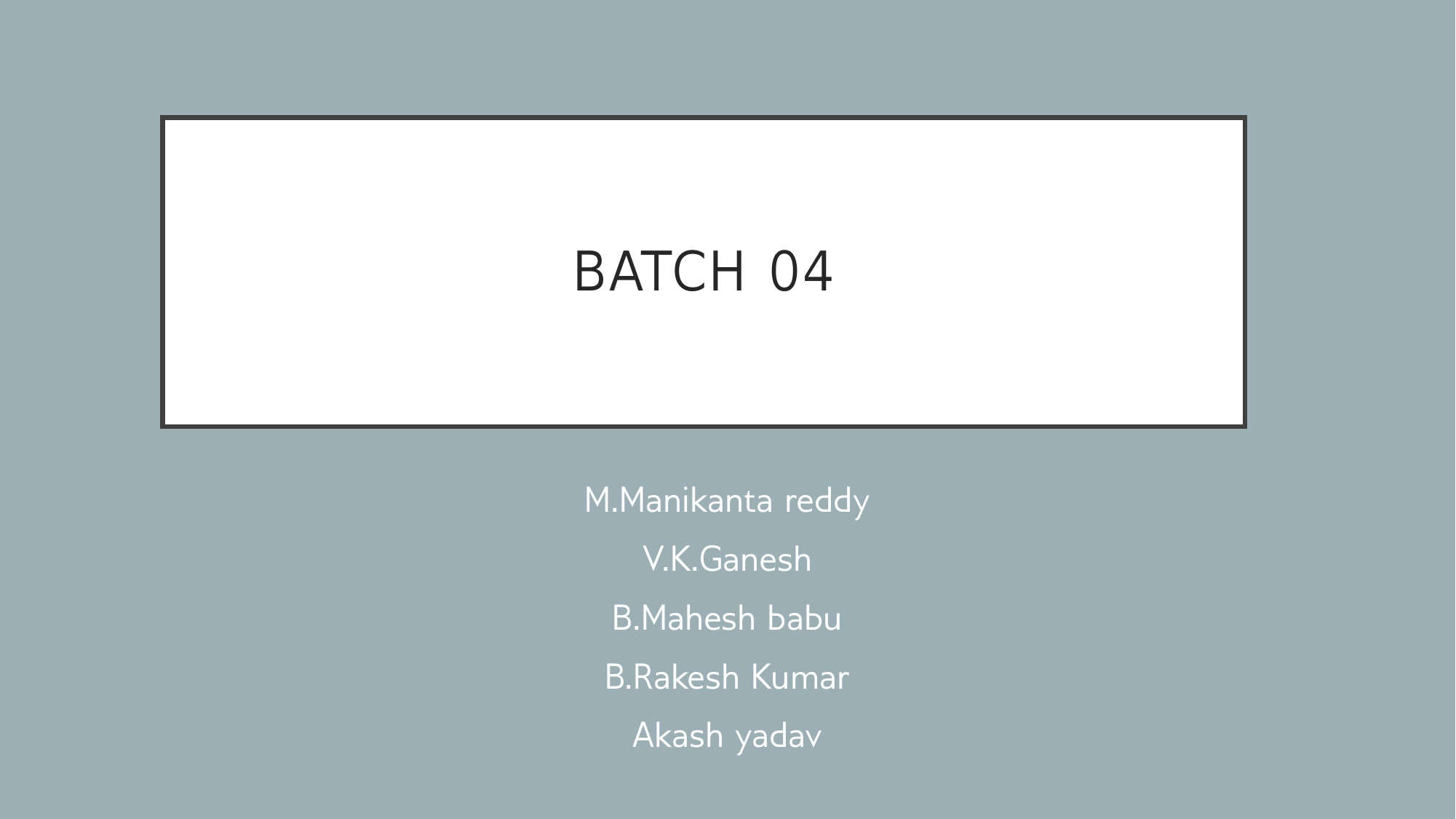

# Batch 04
M.Manikanta reddy
V.K.Ganesh
B.Mahesh babu
B.Rakesh Kumar
Akash yadav